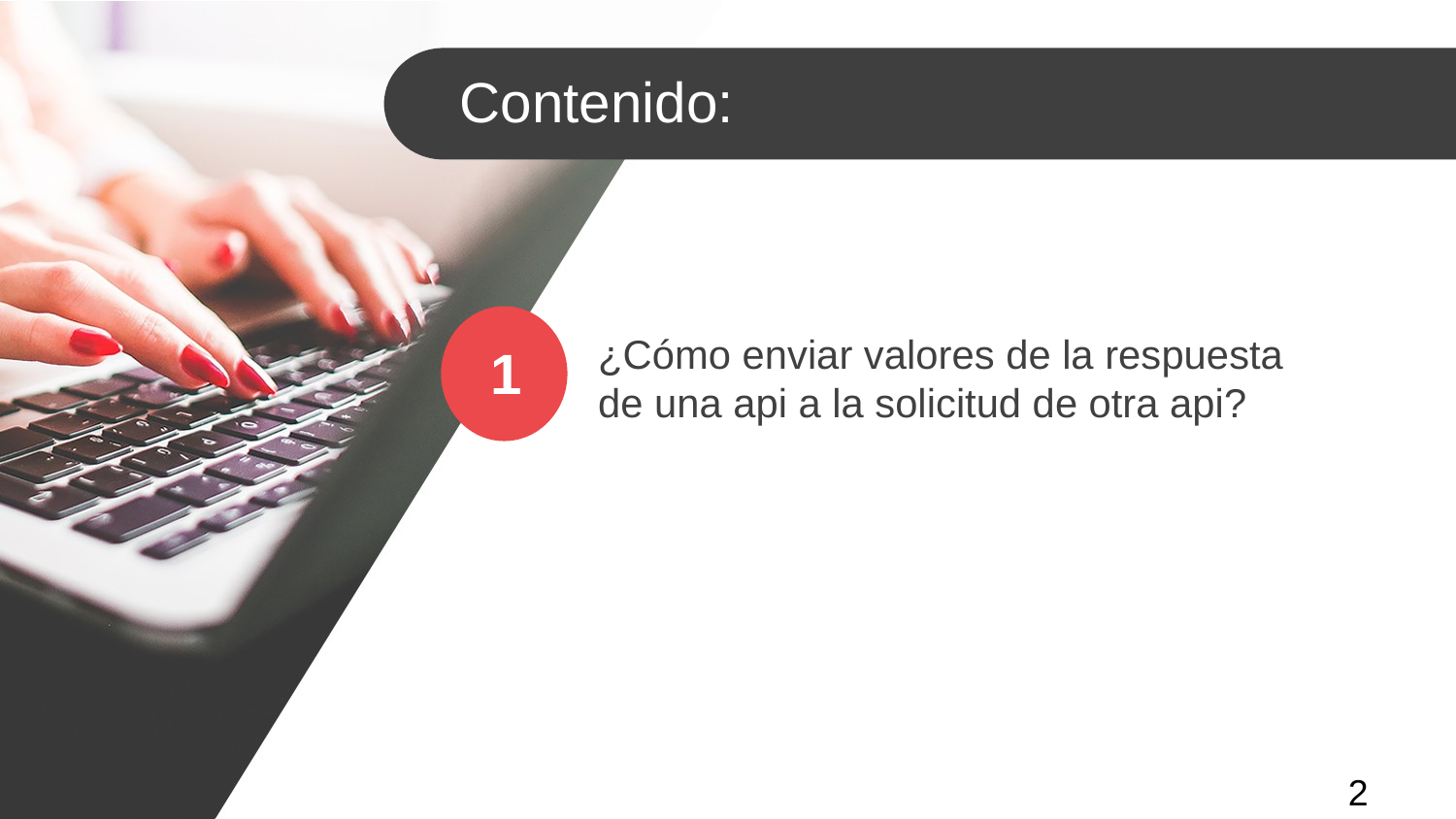

Contenido:

¿Cómo enviar valores de la respuesta de una api a la solicitud de otra api?
1

2